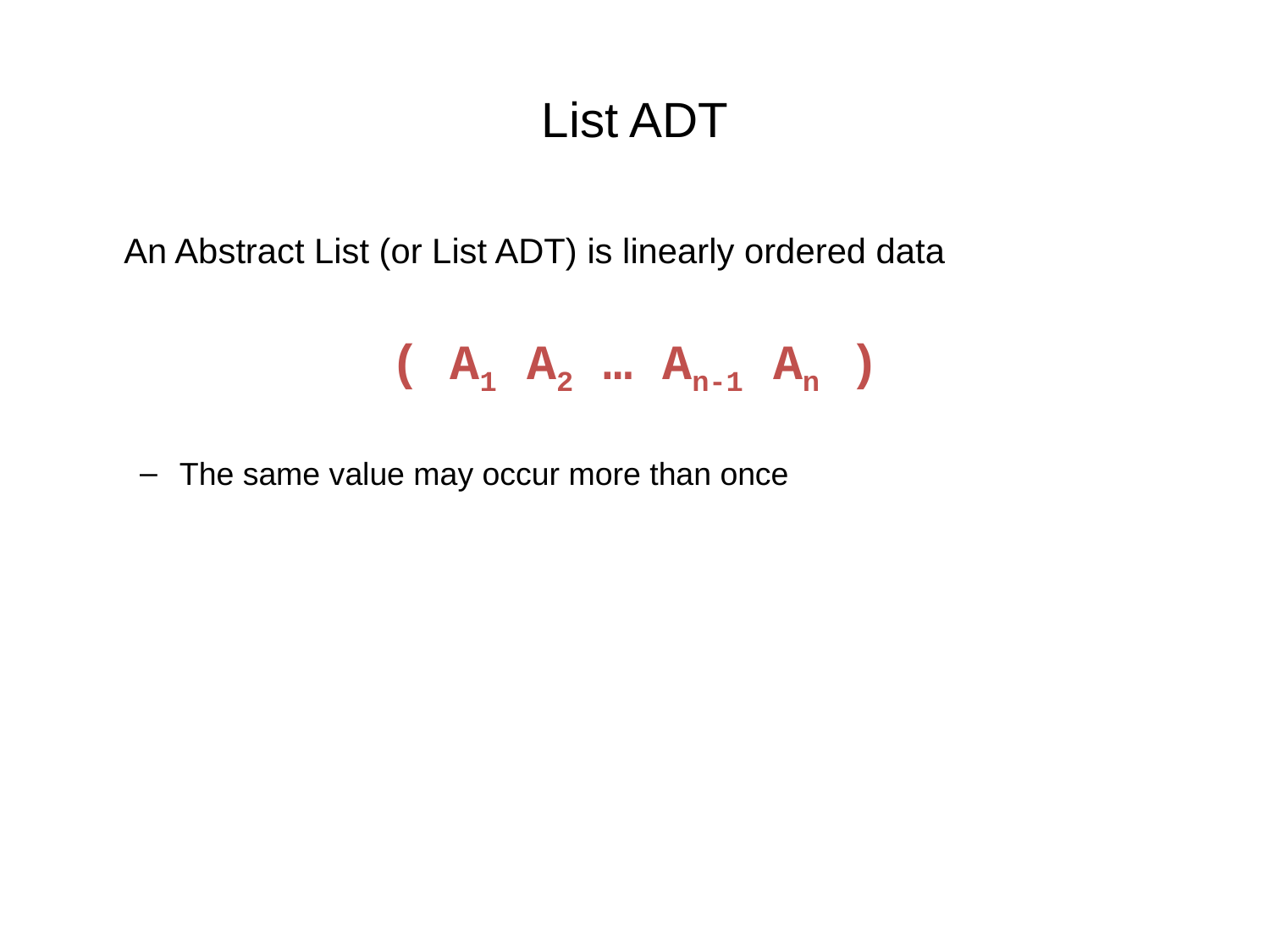

# List ADT
	An Abstract List (or List ADT) is linearly ordered data

( A1 A2 … An-1 An )

The same value may occur more than once